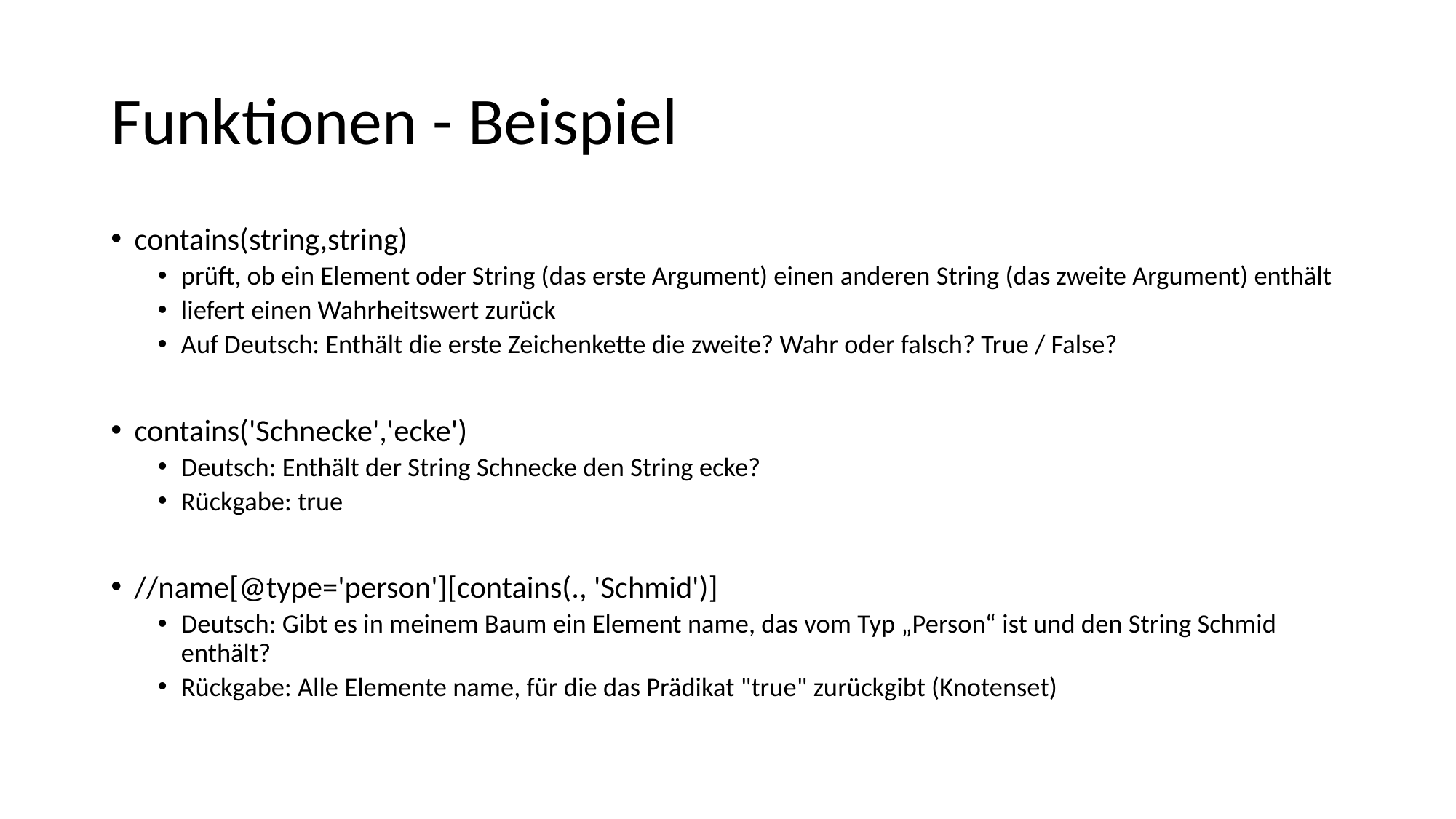

# Funktionen - Beispiel
contains(string,string)
prüft, ob ein Element oder String (das erste Argument) einen anderen String (das zweite Argument) enthält
liefert einen Wahrheitswert zurück
Auf Deutsch: Enthält die erste Zeichenkette die zweite? Wahr oder falsch? True / False?

contains('Schnecke','ecke')
Deutsch: Enthält der String Schnecke den String ecke?
Rückgabe: true

//name[@type='person'][contains(., 'Schmid')]
Deutsch: Gibt es in meinem Baum ein Element name, das vom Typ „Person“ ist und den String Schmid enthält?
Rückgabe: Alle Elemente name, für die das Prädikat "true" zurückgibt (Knotenset)